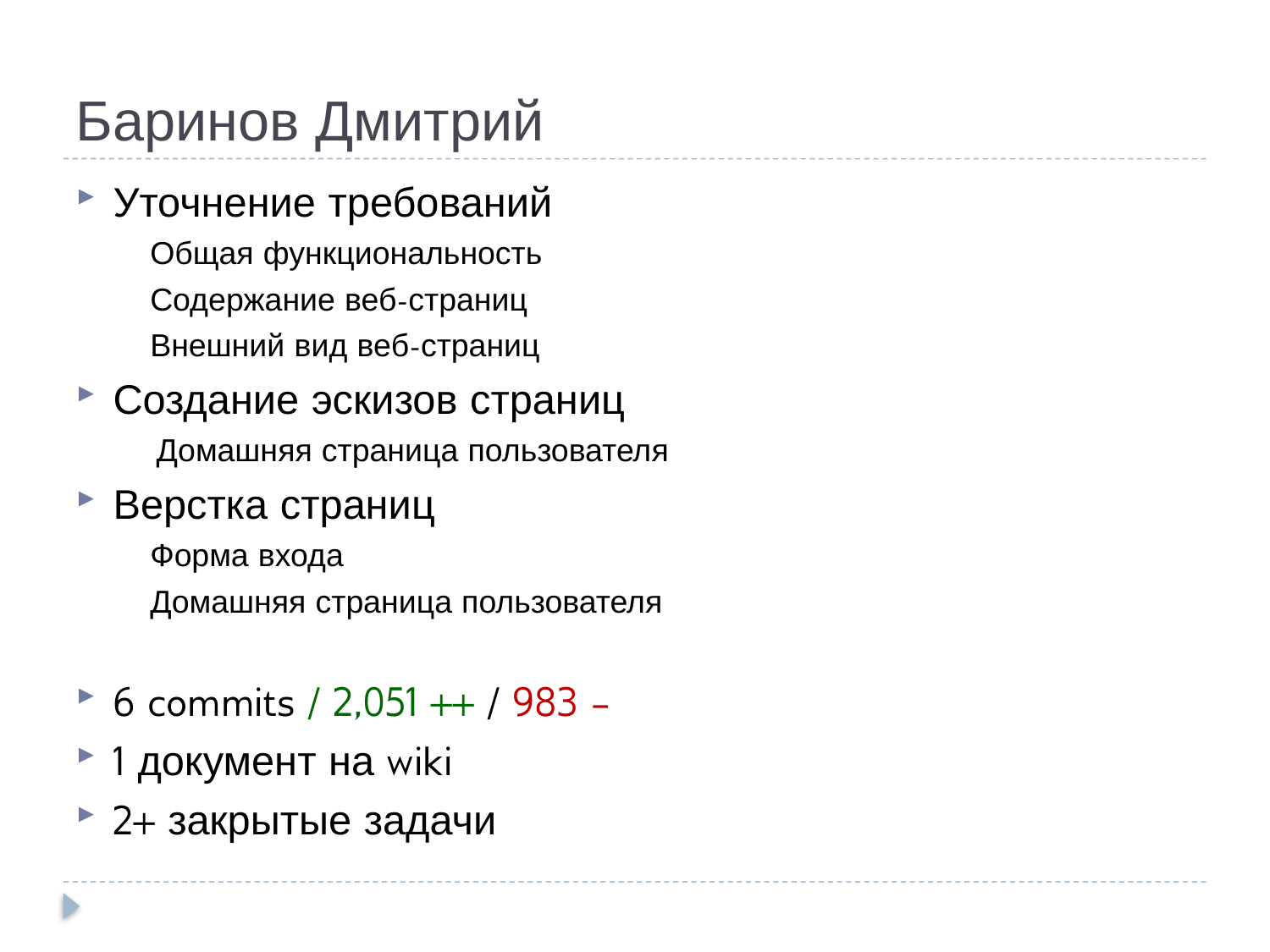

# Баринов Дмитрий
Уточнение требований
Общая функциональность
Содержание веб-страниц
Внешний вид веб-страниц
Создание эскизов страниц
Домашняя страница пользователя
Верстка страниц
Форма входа
Домашняя страница пользователя

6 commits / 2,051 ++ / 983 –
1 документ на wiki
2+ закрытые задачи